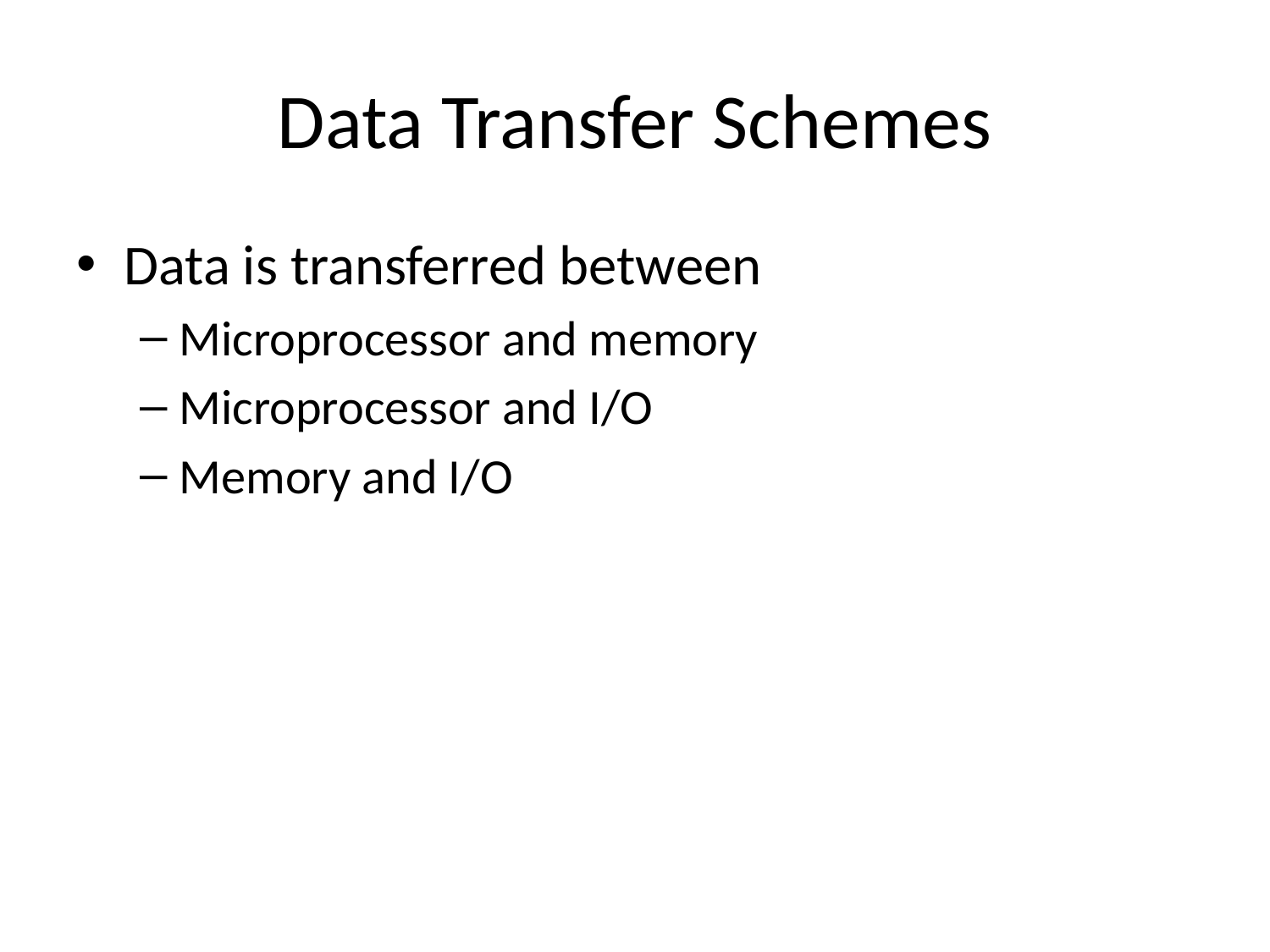

# Data Transfer Schemes
Data is transferred between
Microprocessor and memory
Microprocessor and I/O
Memory and I/O